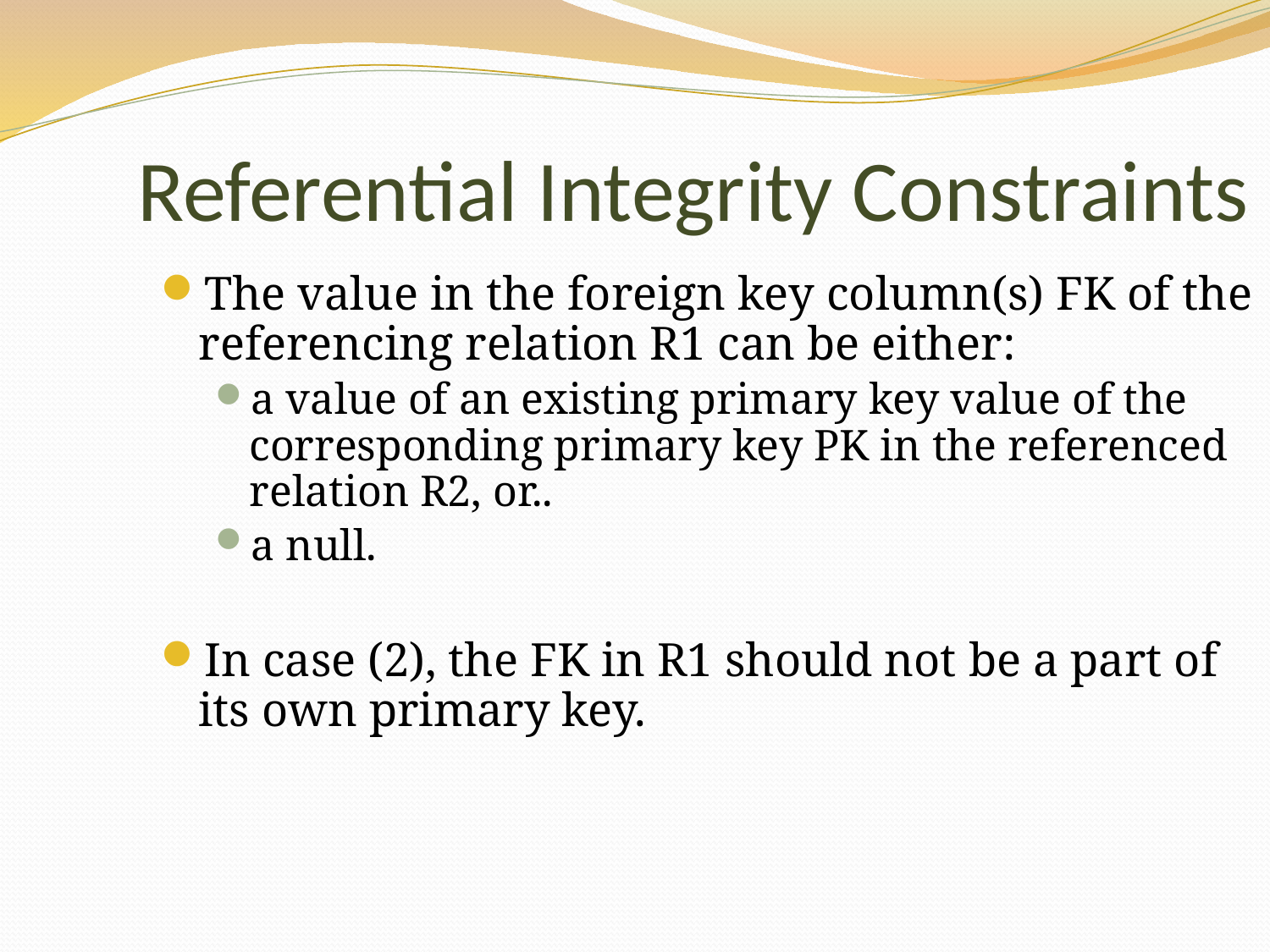

Referential Integrity Constraints
The value in the foreign key column(s) FK of the referencing relation R1 can be either:
a value of an existing primary key value of the corresponding primary key PK in the referenced relation R2, or..
a null.

In case (2), the FK in R1 should not be a part of its own primary key.